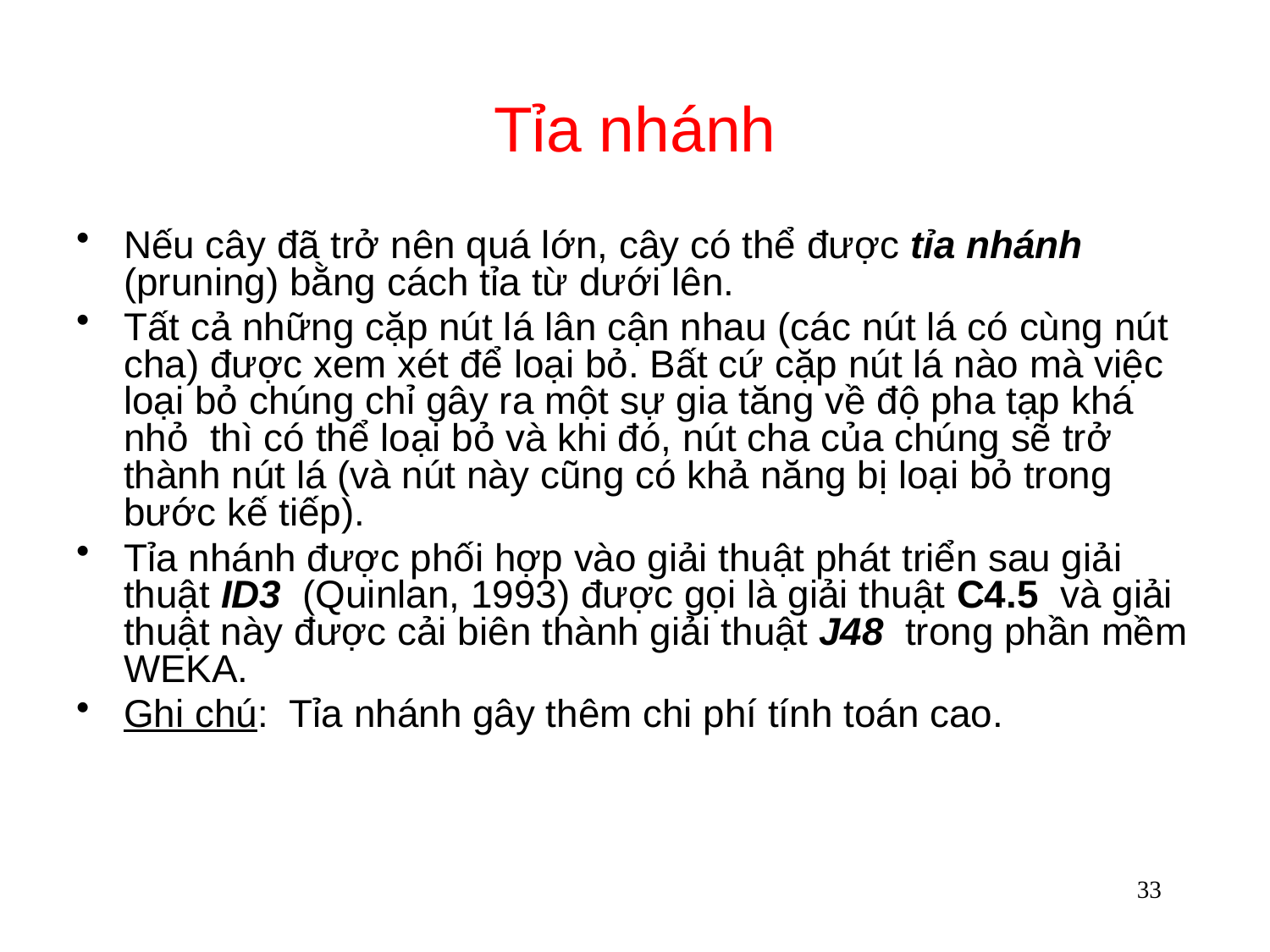

# Tỉa nhánh
Nếu cây đã trở nên quá lớn, cây có thể được tỉa nhánh (pruning) bằng cách tỉa từ dưới lên.
Tất cả những cặp nút lá lân cận nhau (các nút lá có cùng nút cha) được xem xét để loại bỏ. Bất cứ cặp nút lá nào mà việc loại bỏ chúng chỉ gây ra một sự gia tăng về độ pha tạp khá nhỏ  thì có thể loại bỏ và khi đó, nút cha của chúng sẽ trở thành nút lá (và nút này cũng có khả năng bị loại bỏ trong bước kế tiếp).
Tỉa nhánh được phối hợp vào giải thuật phát triển sau giải thuật ID3  (Quinlan, 1993) được gọi là giải thuật C4.5  và giải thuật này được cải biên thành giải thuật J48  trong phần mềm WEKA.
Ghi chú:  Tỉa nhánh gây thêm chi phí tính toán cao.
33